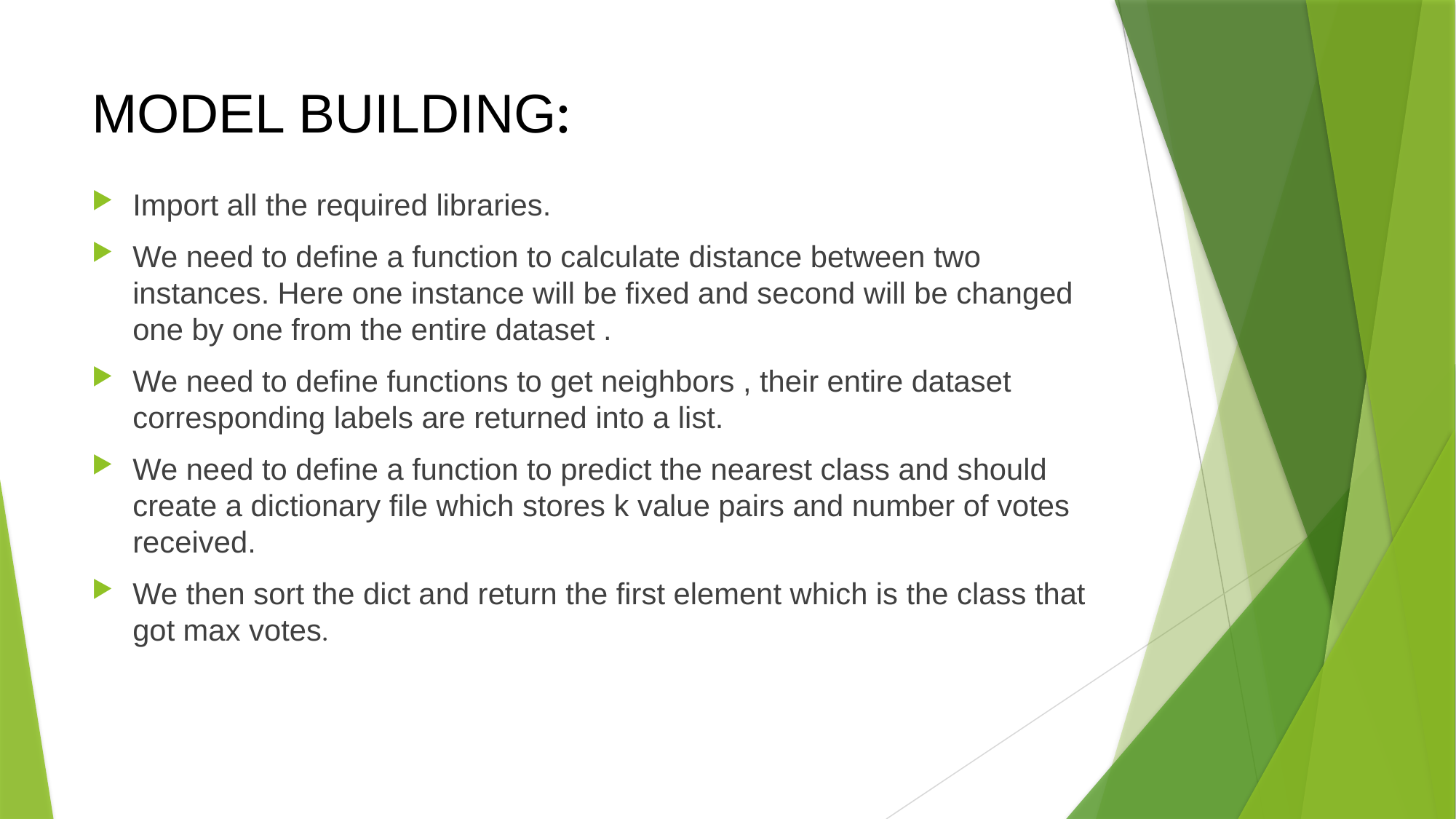

# MODEL BUILDING:
Import all the required libraries.
We need to define a function to calculate distance between two instances. Here one instance will be fixed and second will be changed one by one from the entire dataset .
We need to define functions to get neighbors , their entire dataset corresponding labels are returned into a list.
We need to define a function to predict the nearest class and should create a dictionary file which stores k value pairs and number of votes received.
We then sort the dict and return the first element which is the class that got max votes.